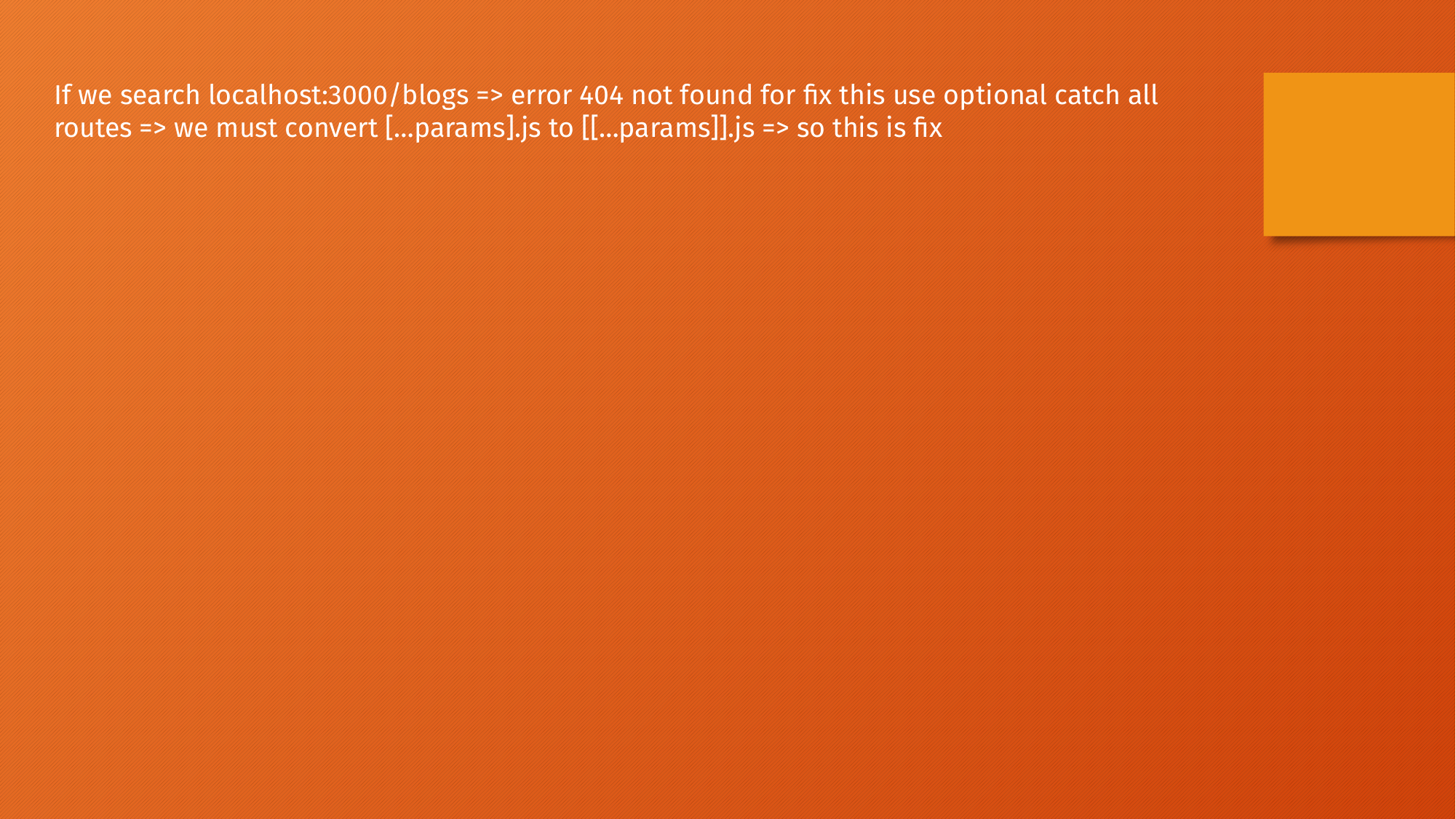

If we search localhost:3000/blogs => error 404 not found for fix this use optional catch all routes => we must convert […params].js to [[…params]].js => so this is fix